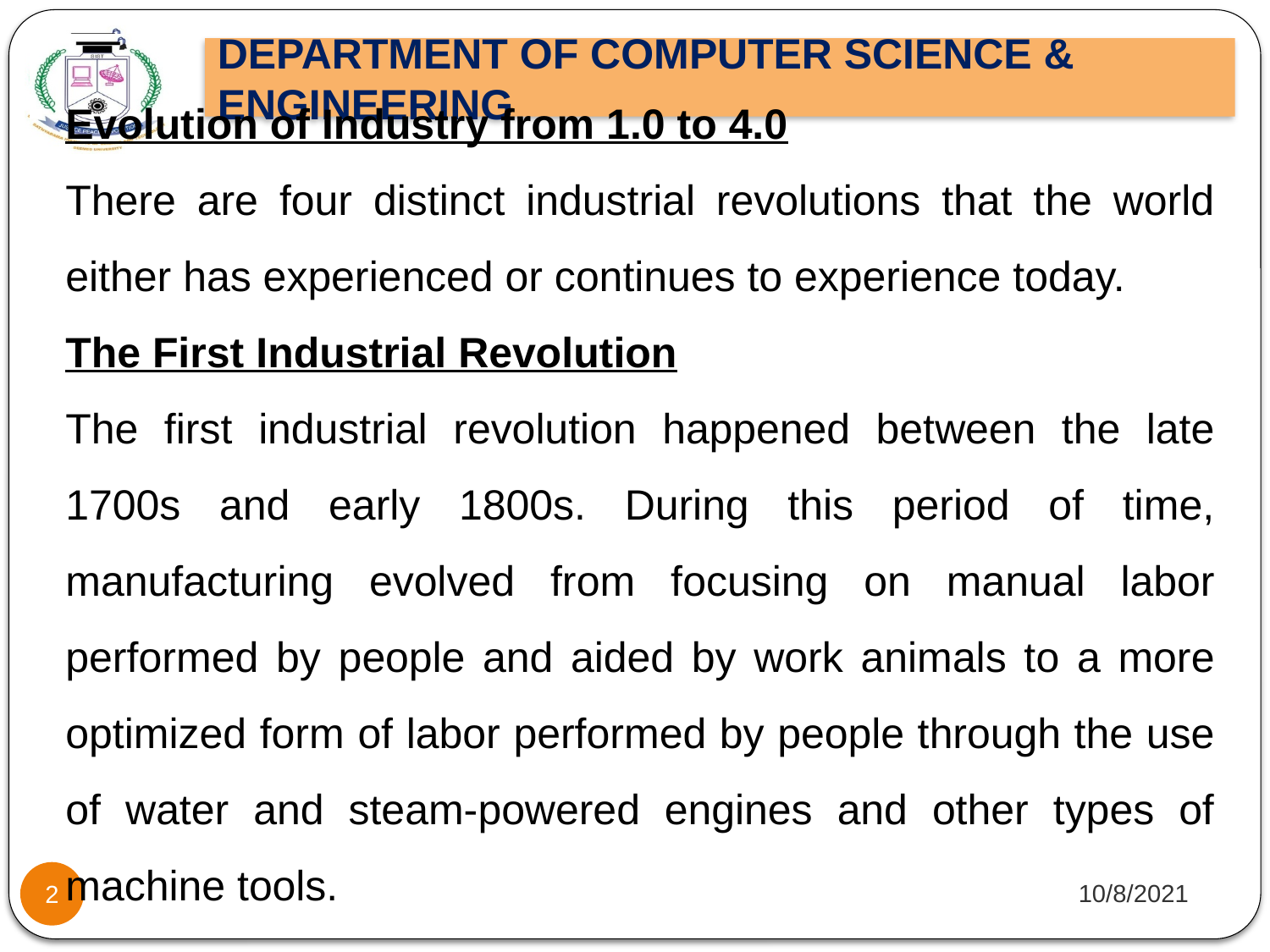

Evolution of Industry from 1.0 to 4.0
There are four distinct industrial revolutions that the world either has experienced or continues to experience today.
The First Industrial Revolution
The first industrial revolution happened between the late 1700s and early 1800s. During this period of time, manufacturing evolved from focusing on manual labor performed by people and aided by work animals to a more optimized form of labor performed by people through the use of water and steam-powered engines and other types of machine tools.
10/8/2021
2